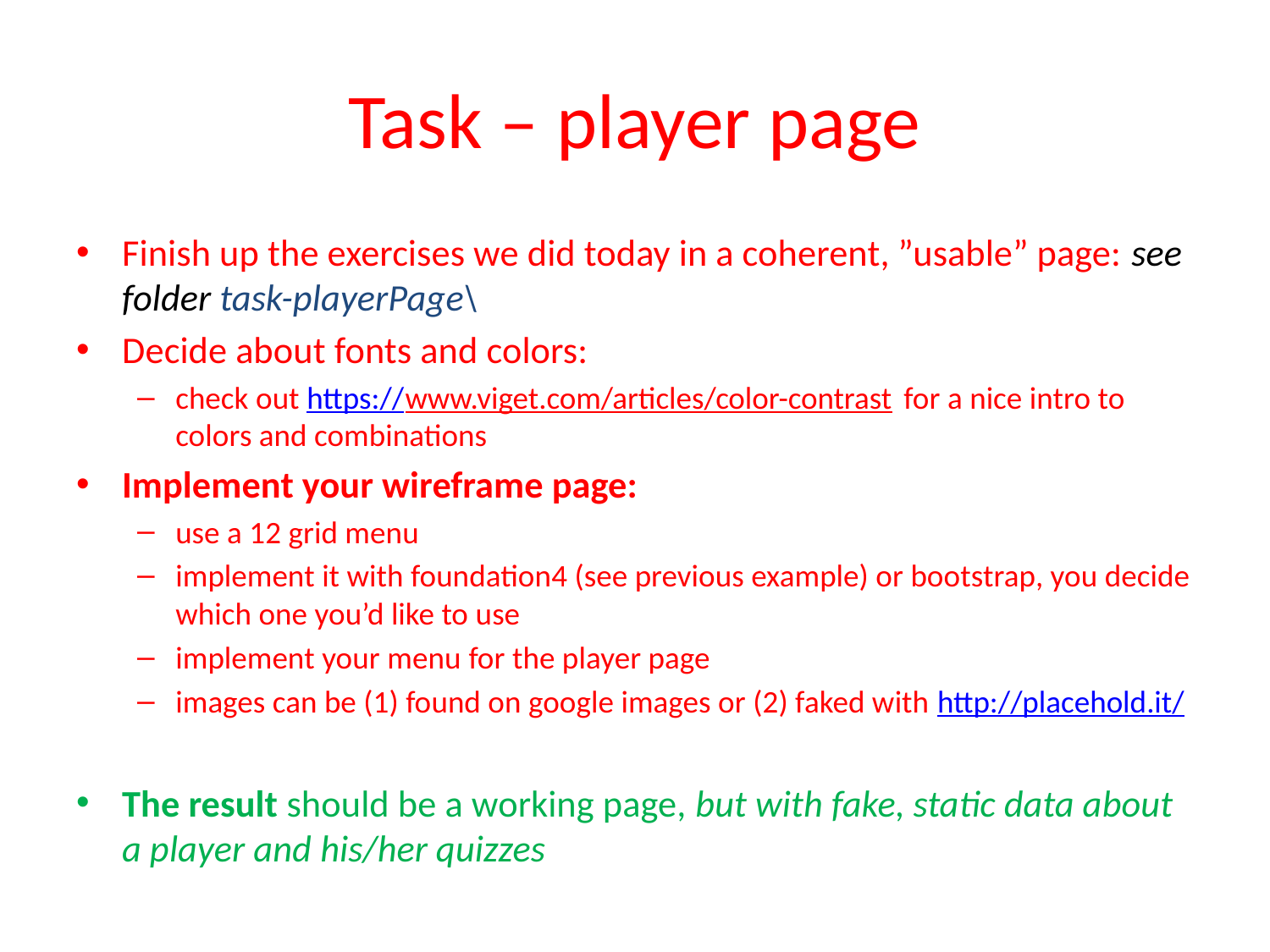

# Task – player page
Finish up the exercises we did today in a coherent, ”usable” page: see folder task-playerPage\
Decide about fonts and colors:
check out https://www.viget.com/articles/color-contrast for a nice intro to colors and combinations
Implement your wireframe page:
use a 12 grid menu
implement it with foundation4 (see previous example) or bootstrap, you decide which one you’d like to use
implement your menu for the player page
images can be (1) found on google images or (2) faked with http://placehold.it/

The result should be a working page, but with fake, static data about a player and his/her quizzes